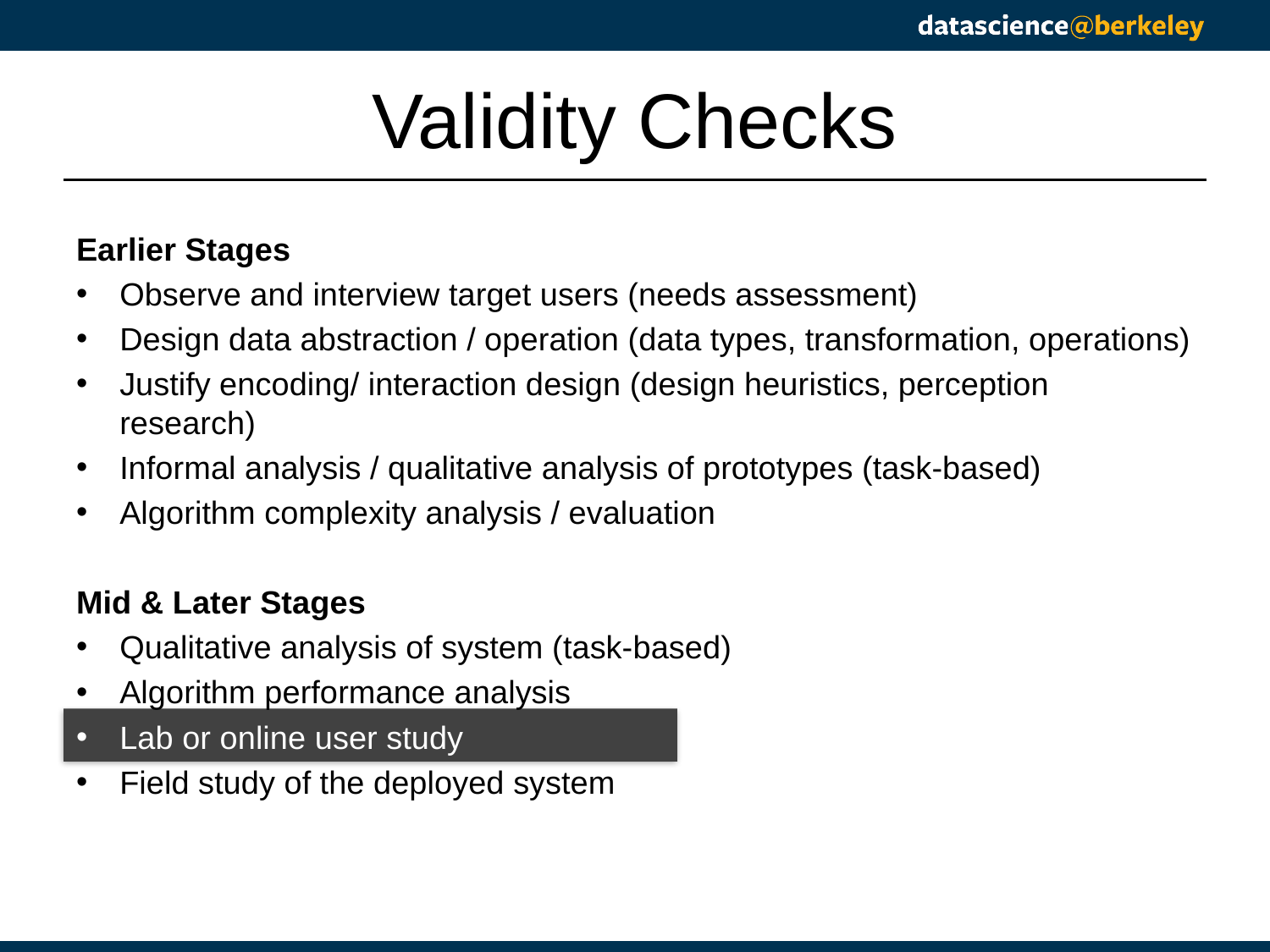

# Validity Checks
Earlier Stages
Observe and interview target users (needs assessment)
Design data abstraction / operation (data types, transformation, operations)
Justify encoding/ interaction design (design heuristics, perception research)
Informal analysis / qualitative analysis of prototypes (task-based)
Algorithm complexity analysis / evaluation

Mid & Later Stages
Qualitative analysis of system (task-based)
Algorithm performance analysis
Lab or online user study
Field study of the deployed system